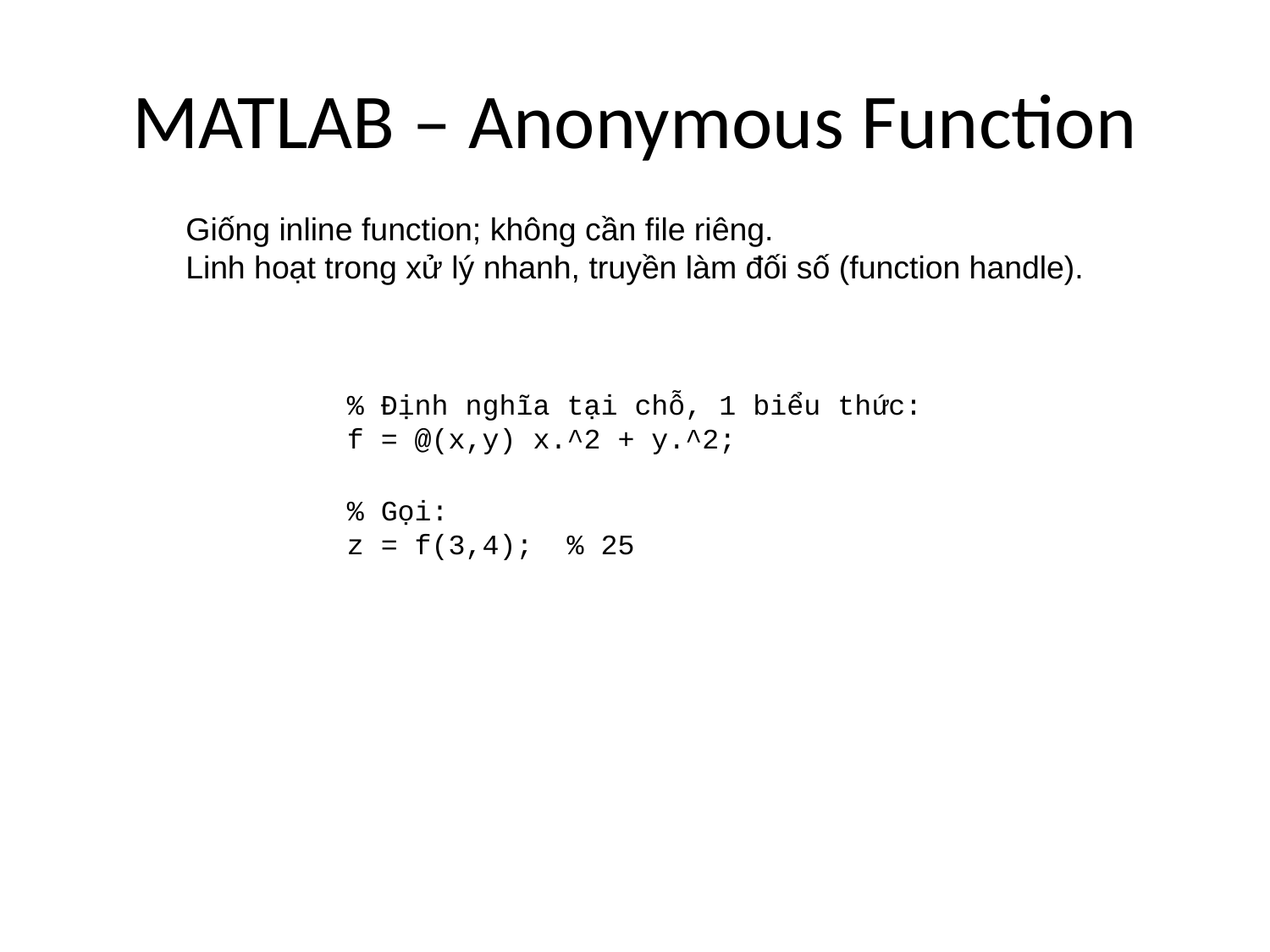

# MATLAB – Anonymous Function
Giống inline function; không cần file riêng.
Linh hoạt trong xử lý nhanh, truyền làm đối số (function handle).
% Định nghĩa tại chỗ, 1 biểu thức:
f = @(x,y) x.^2 + y.^2;

% Gọi:
z = f(3,4);  % 25